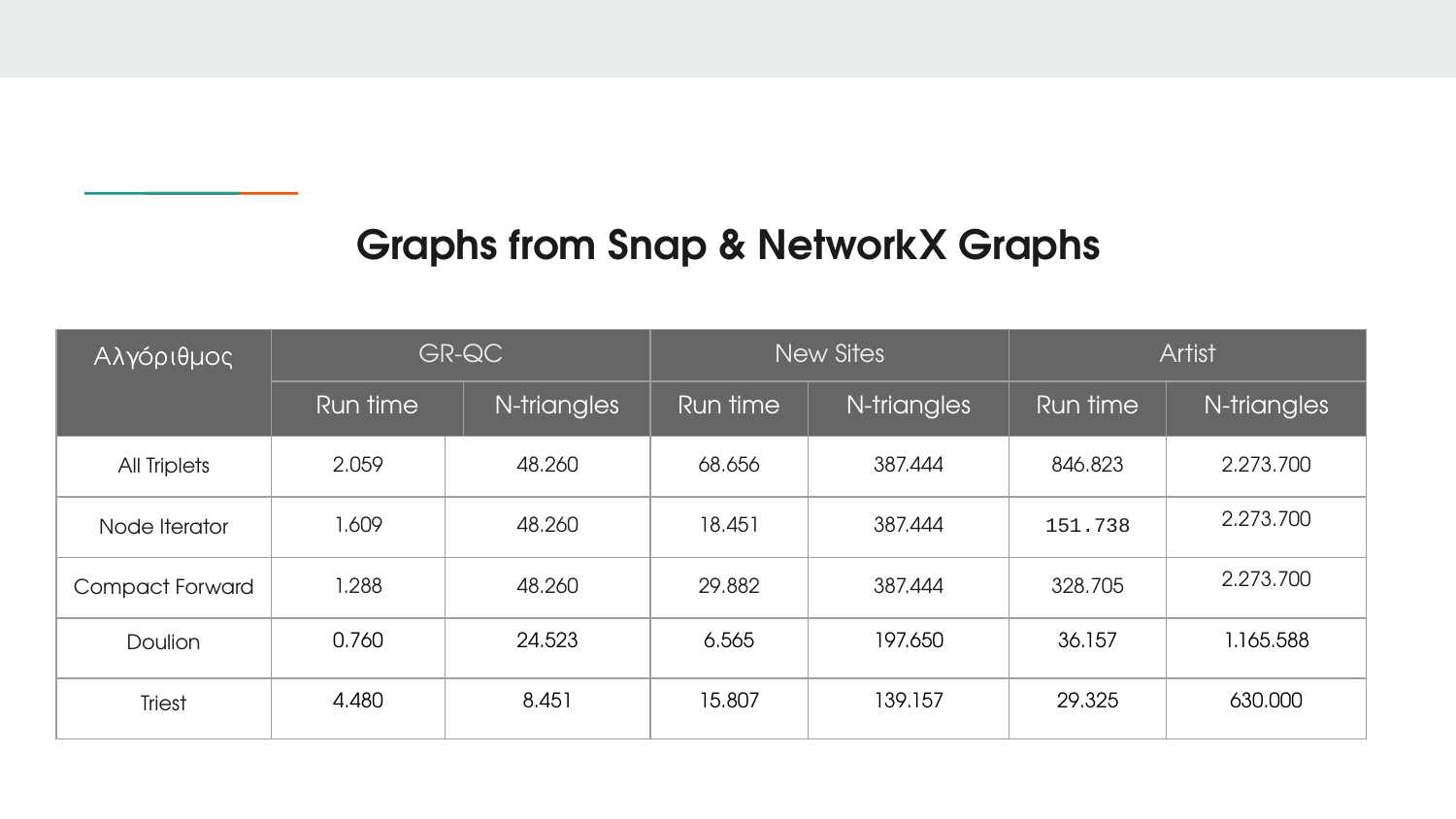

# Graphs from Snap & NetworkX Graphs

| Αλγόριθμος | GR-QC |  |  | New Sites |  | Artist |  |
| --- | --- | --- | --- | --- | --- | --- | --- |
|  | Run time |  | N-triangles | Run time | N-triangles | Run time | N-triangles |
| All Triplets | 2.059 | 48.260 |  | 68.656 | 387.444 | 846.823 | 2.273.700 |
| Node Iterator | 1.609 | 48.260 |  | 18.451 | 387.444 | 151.738 | 2.273.700 |
| Compact Forward | 1.288 | 48.260 |  | 29.882 | 387.444 | 328.705 | 2.273.700 |
| Doulion | 0.760 | 24.523 |  | 6.565 | 197.650 | 36.157 | 1.165.588 |
| Triest | 4.480 | 8.451 |  | 15.807 | 139.157 | 29.325 | 630.000 |